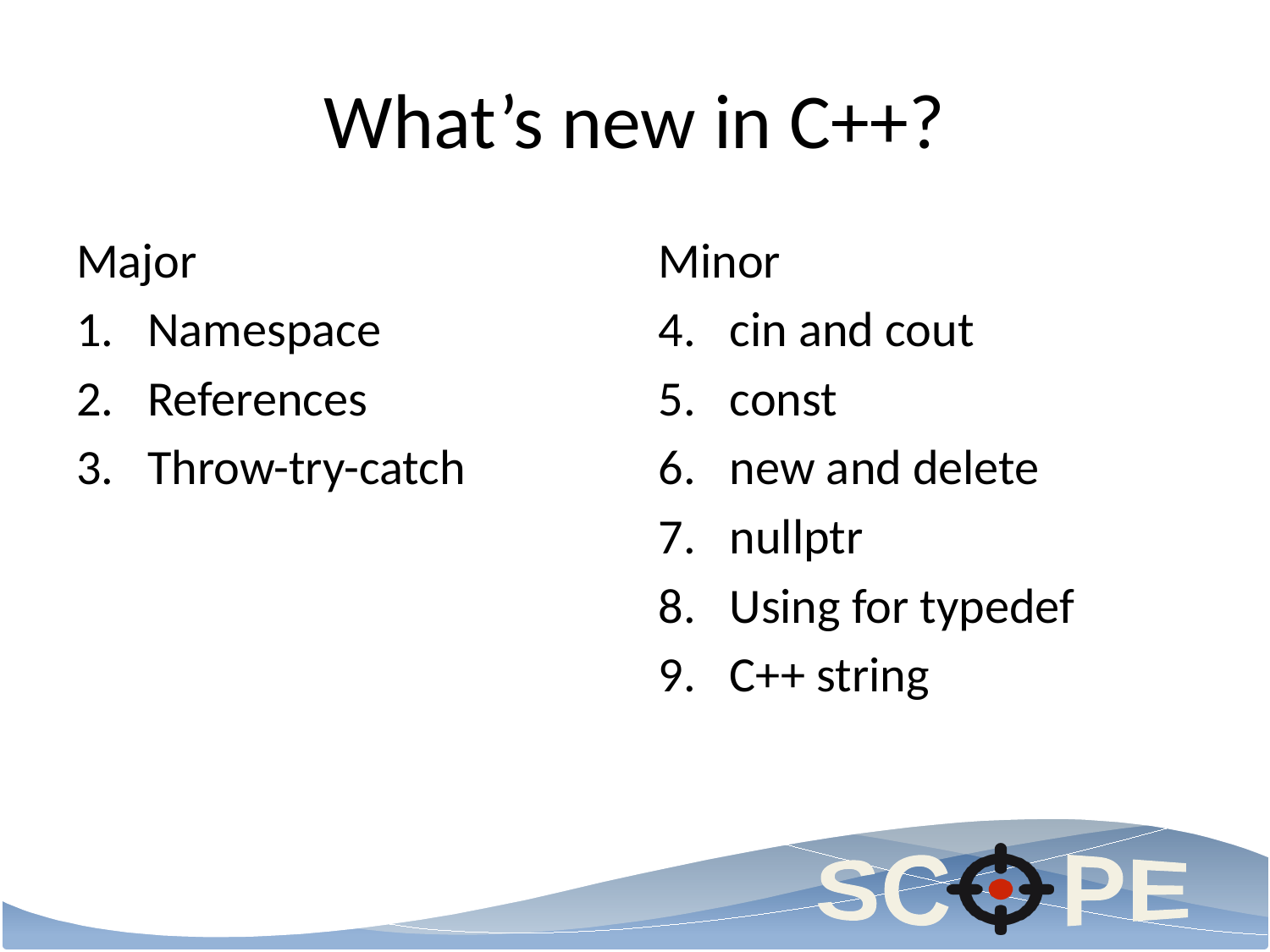

# What’s new in C++?
Major
Namespace
References
Throw-try-catch

Minor
cin and cout
const
new and delete
nullptr
Using for typedef
C++ string